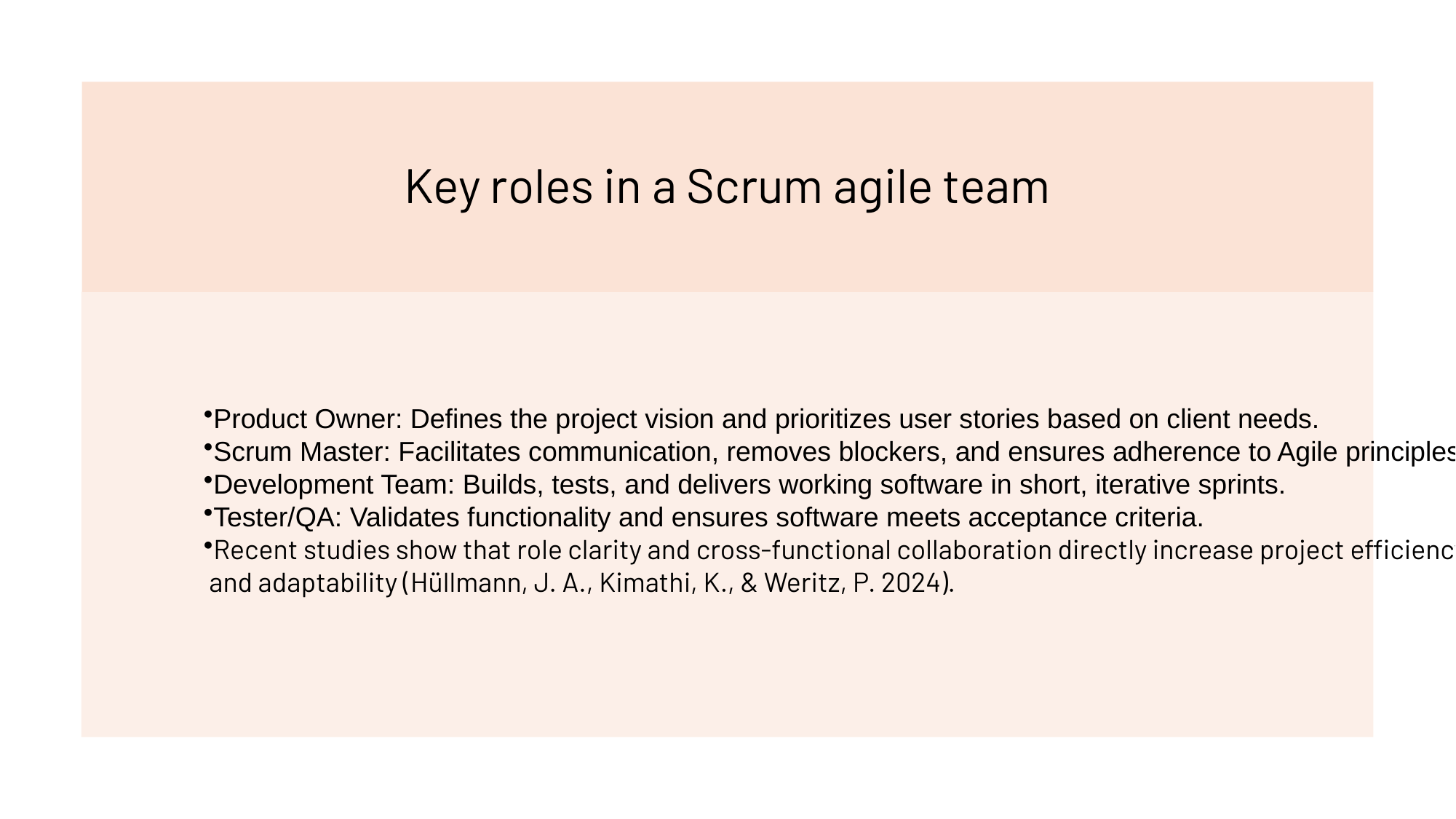

# Key roles in a Scrum agile team

Product Owner: Defines the project vision and prioritizes user stories based on client needs.
Scrum Master: Facilitates communication, removes blockers, and ensures adherence to Agile principles.
Development Team: Builds, tests, and delivers working software in short, iterative sprints.
Tester/QA: Validates functionality and ensures software meets acceptance criteria.
Recent studies show that role clarity and cross-functional collaboration directly increase project efficiency
 and adaptability (Hüllmann, J. A., Kimathi, K., & Weritz, P. 2024).